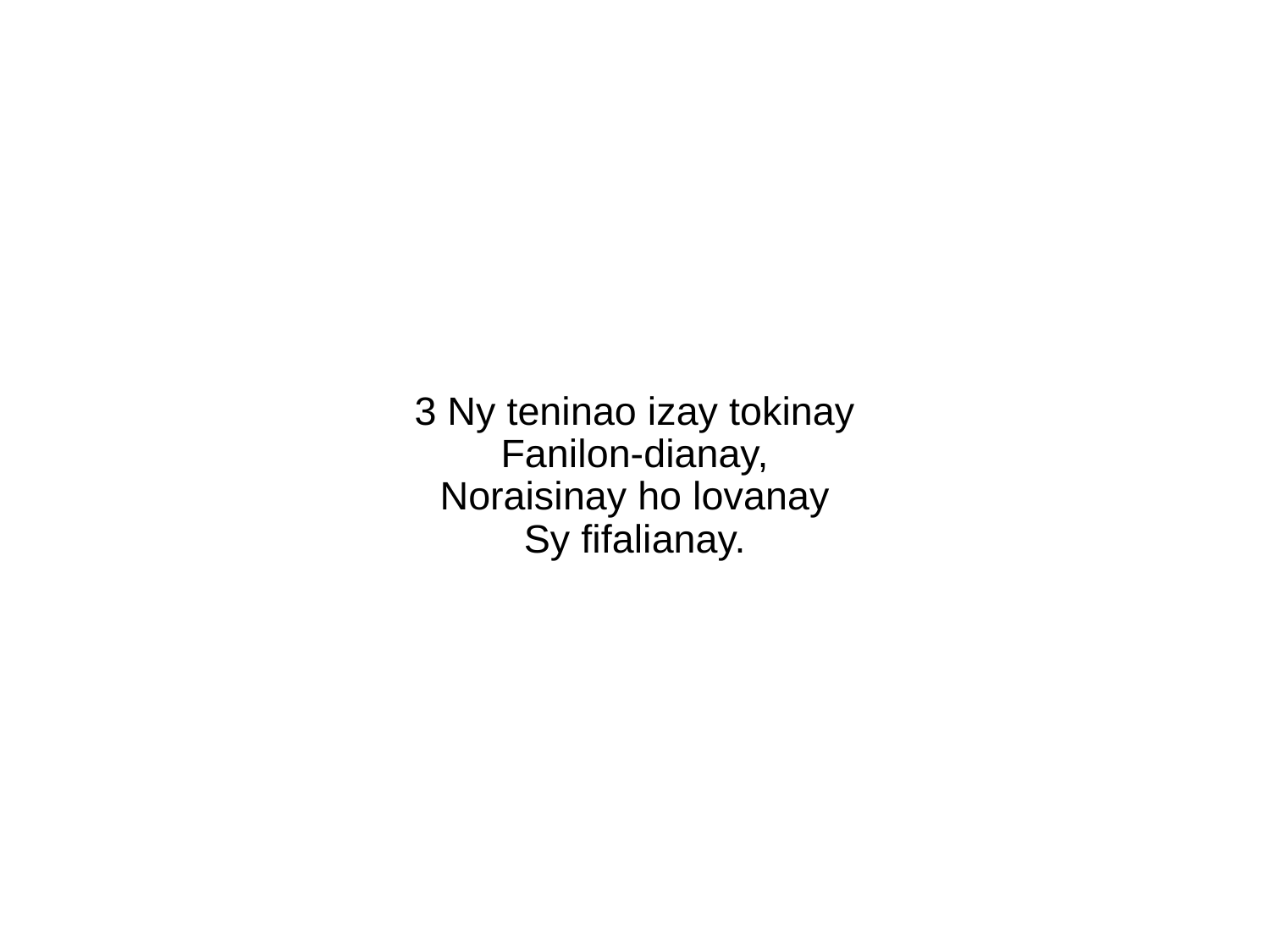

3 Ny teninao izay tokinay
Fanilon-dianay,
Noraisinay ho lovanay
Sy fifalianay.